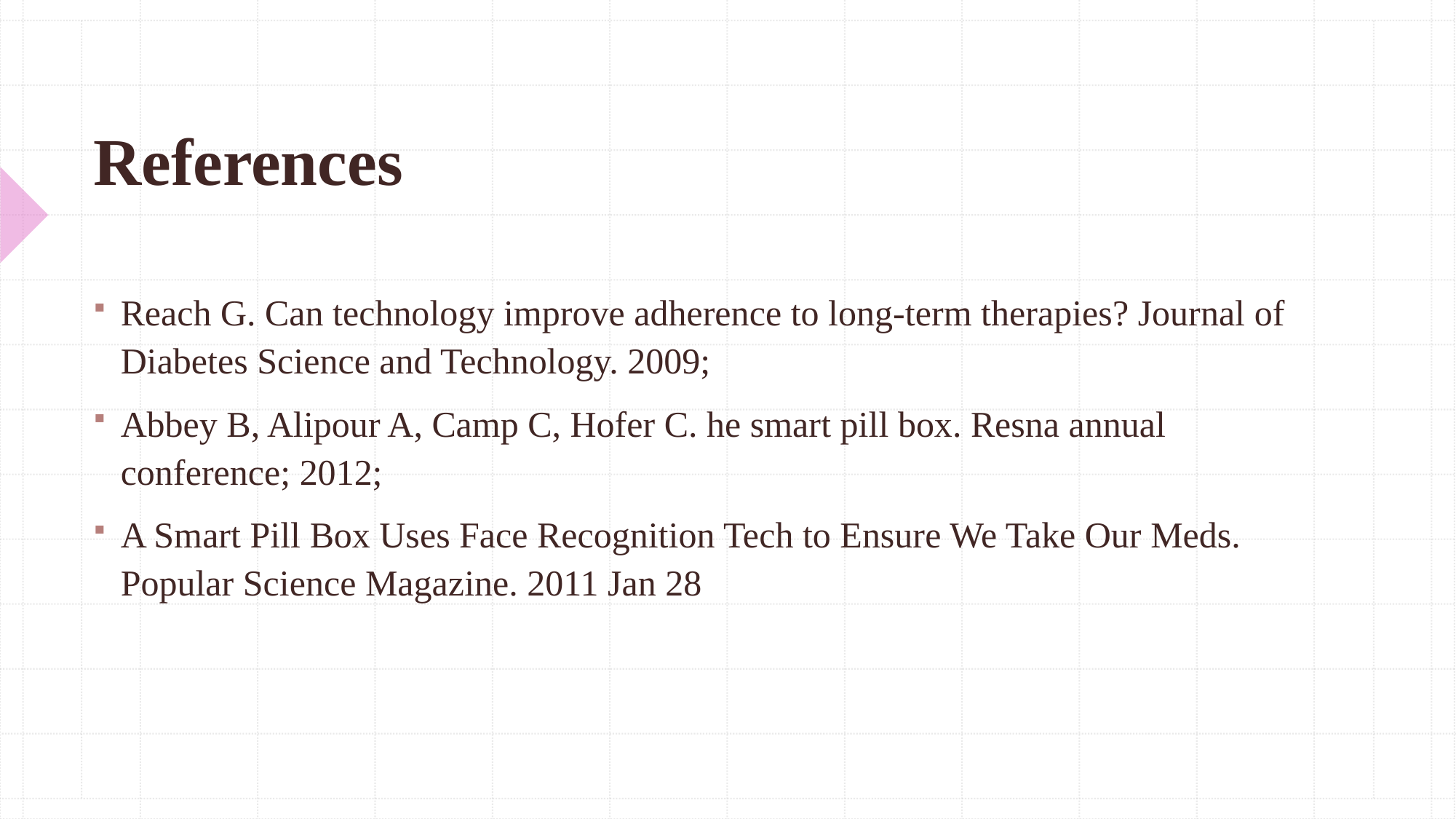

# References
Reach G. Can technology improve adherence to long-term therapies? Journal of Diabetes Science and Technology. 2009;
Abbey B, Alipour A, Camp C, Hofer C. he smart pill box. Resna annual conference; 2012;
A Smart Pill Box Uses Face Recognition Tech to Ensure We Take Our Meds. Popular Science Magazine. 2011 Jan 28